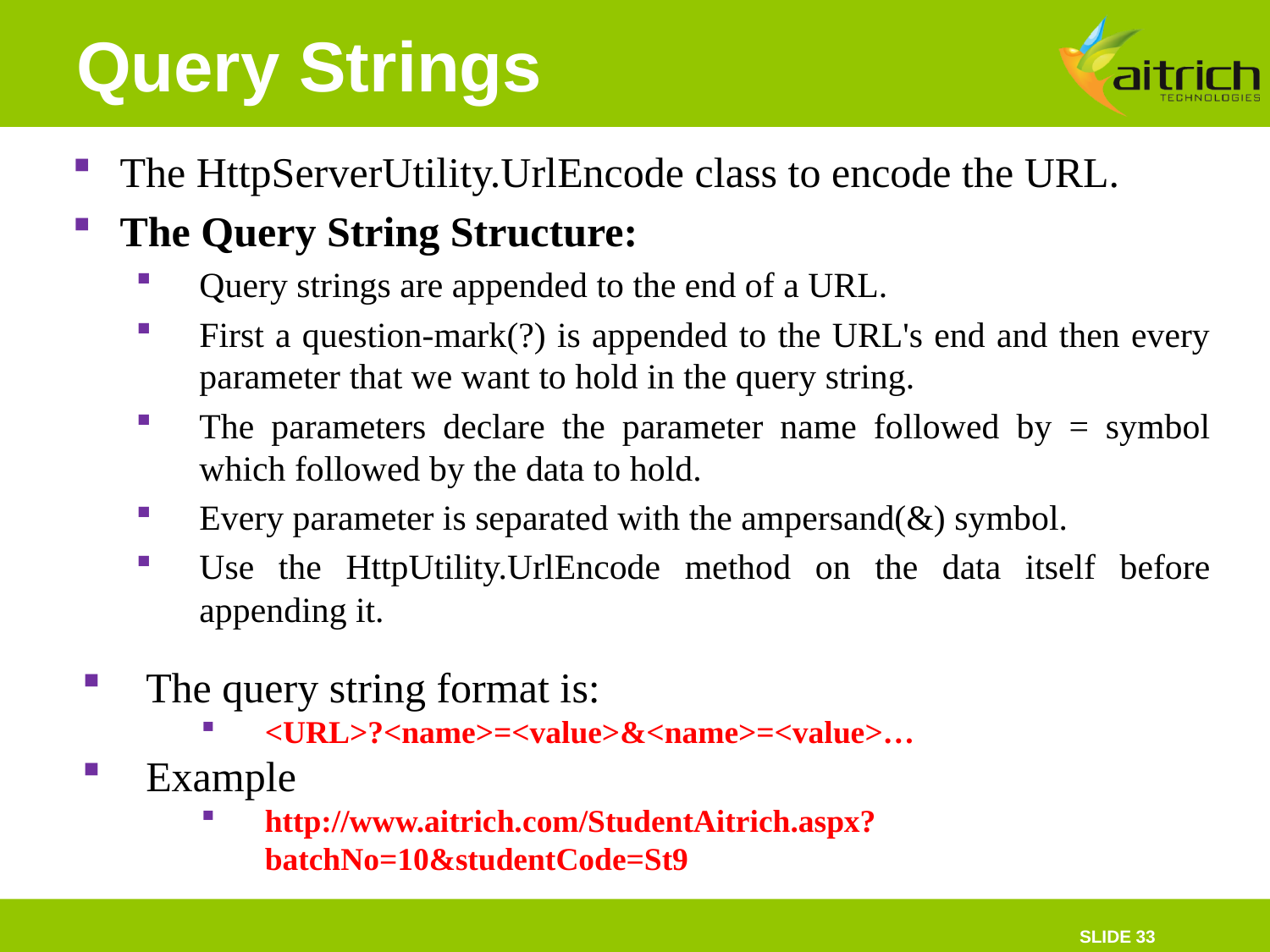

# Query Strings
The HttpServerUtility.UrlEncode class to encode the URL.
The Query String Structure:
Query strings are appended to the end of a URL.
First a question-mark(?) is appended to the URL's end and then every parameter that we want to hold in the query string.
The parameters declare the parameter name followed by = symbol which followed by the data to hold.
Every parameter is separated with the ampersand(&) symbol.
Use the HttpUtility.UrlEncode method on the data itself before appending it.
The query string format is:
<URL>?<name>=<value>&<name>=<value>…
Example
http://www.aitrich.com/StudentAitrich.aspx?batchNo=10&studentCode=St9